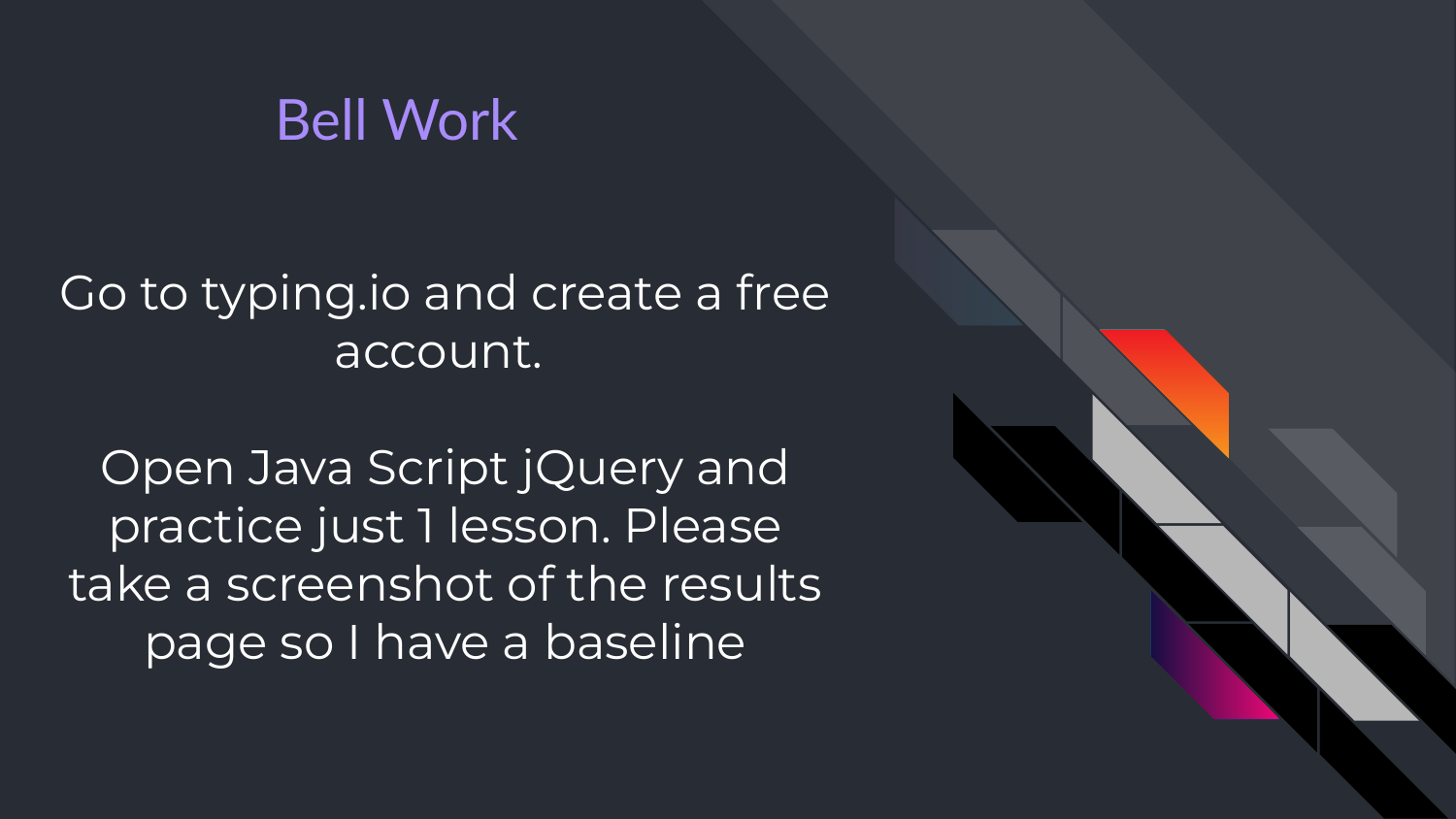

# Go to typing.io and create a free account.

Open Java Script jQuery and practice just 1 lesson. Please take a screenshot of the results page so I have a baseline